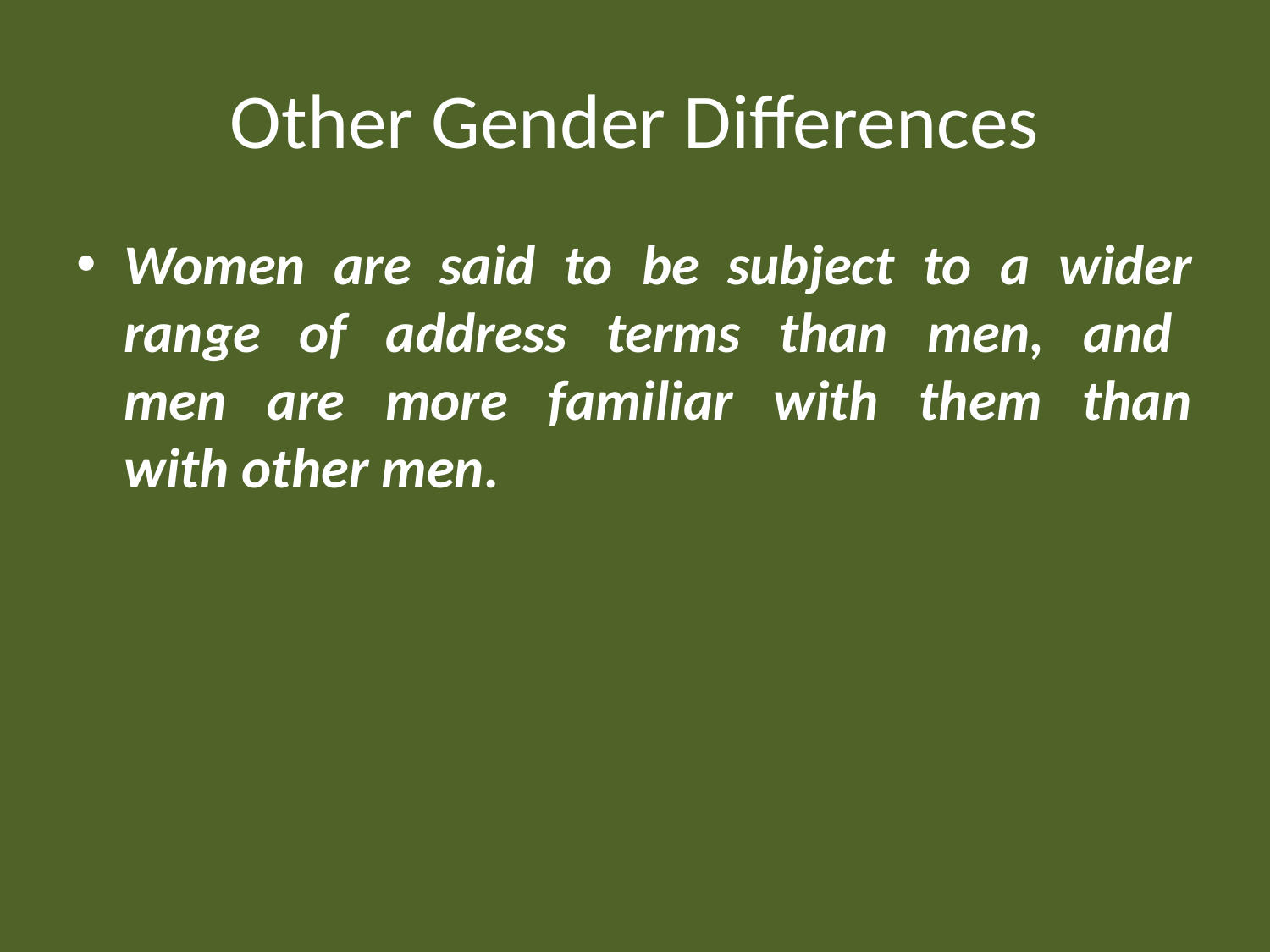

# Other Gender Differences
Women are said to be subject to a wider range  of  address  terms  than  men,  and  men  are  more  familiar  with  them  than with other men.